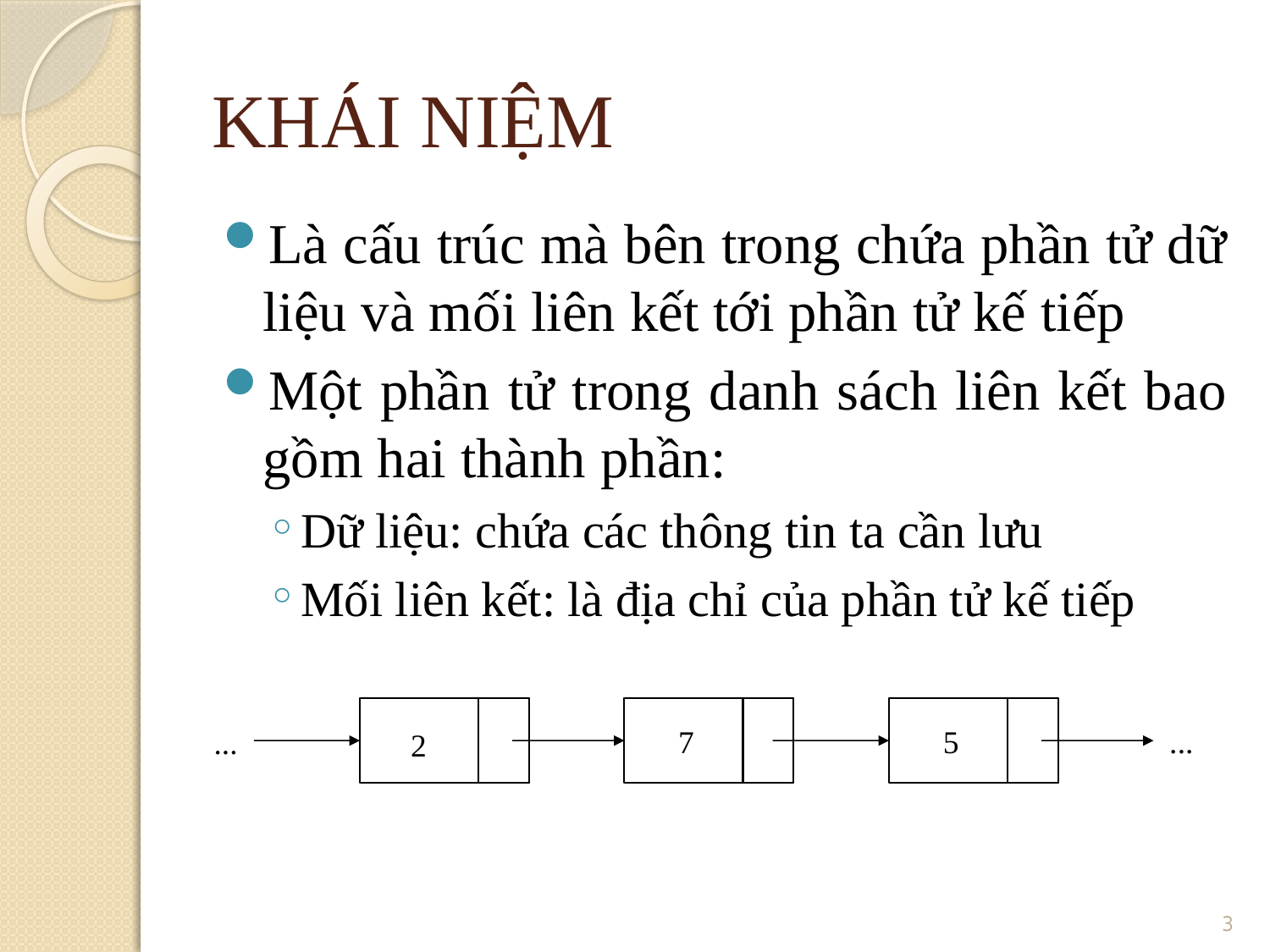

KHÁI NIỆM
Là cấu trúc mà bên trong chứa phần tử dữ liệu và mối liên kết tới phần tử kế tiếp
Một phần tử trong danh sách liên kết bao gồm hai thành phần:
Dữ liệu: chứa các thông tin ta cần lưu
Mối liên kết: là địa chỉ của phần tử kế tiếp

7
5
...
...
2

3